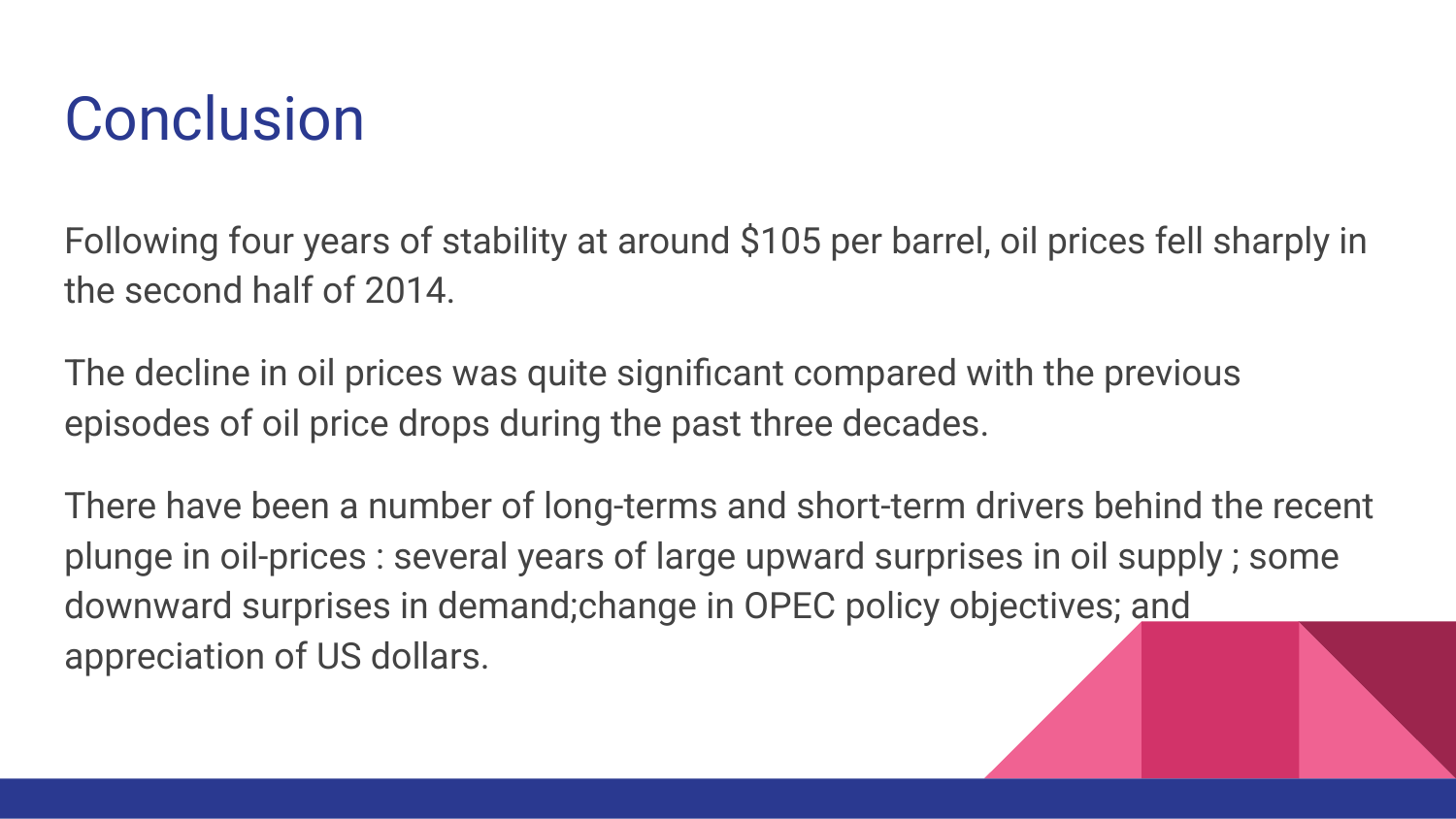

# Conclusion
Following four years of stability at around $105 per barrel, oil prices fell sharply in the second half of 2014.
The decline in oil prices was quite significant compared with the previous episodes of oil price drops during the past three decades.
There have been a number of long-terms and short-term drivers behind the recent plunge in oil-prices : several years of large upward surprises in oil supply ; some  downward surprises in demand;change in OPEC policy objectives; and appreciation of US dollars.